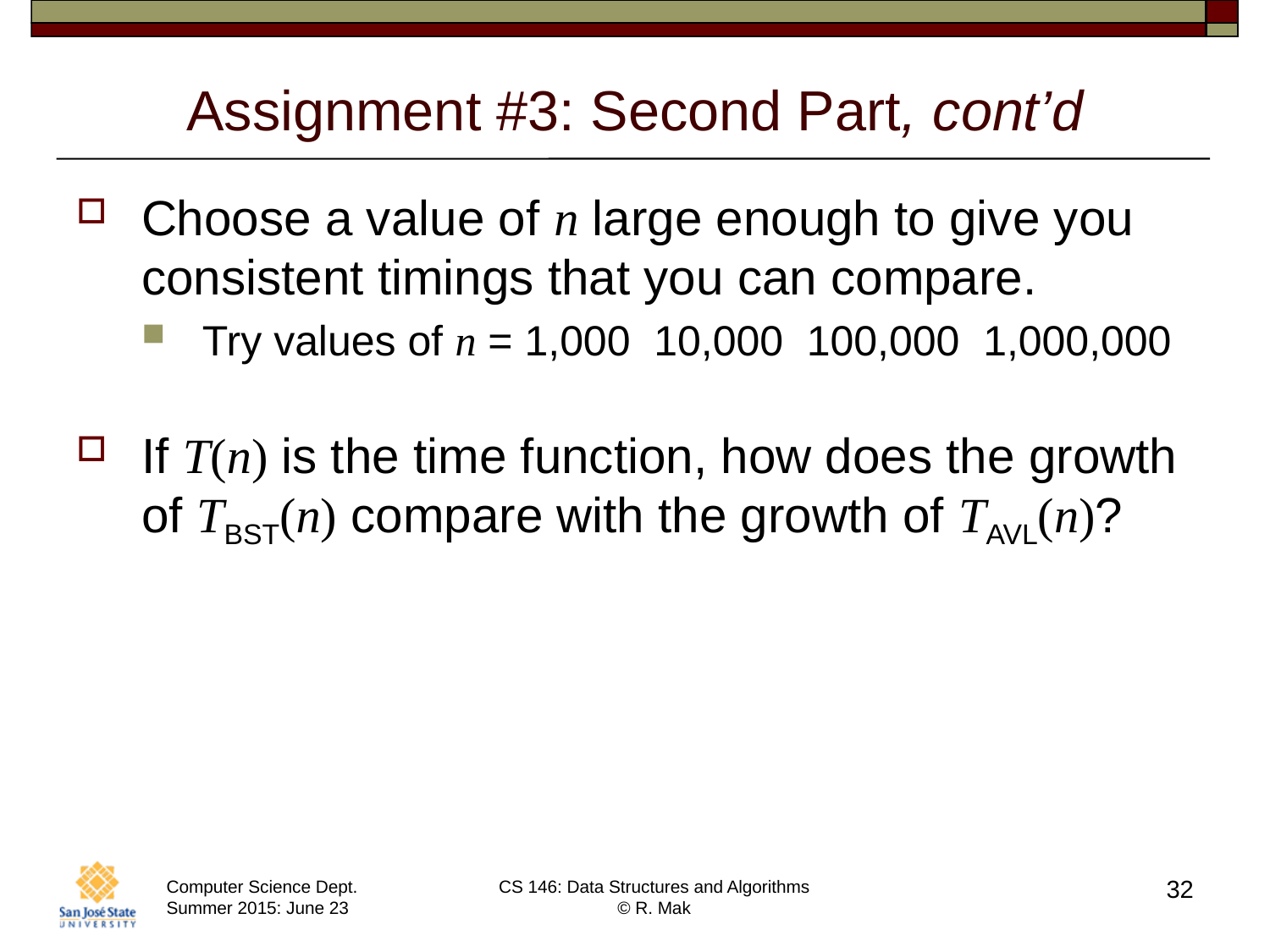

# Assignment #3: Second Part, cont’d
Choose a value of n large enough to give you consistent timings that you can compare.
Try values of n = 1,000  10,000  100,000  1,000,000

If T(n) is the time function, how does the growth of TBST(n) compare with the growth of TAVL(n)?
32